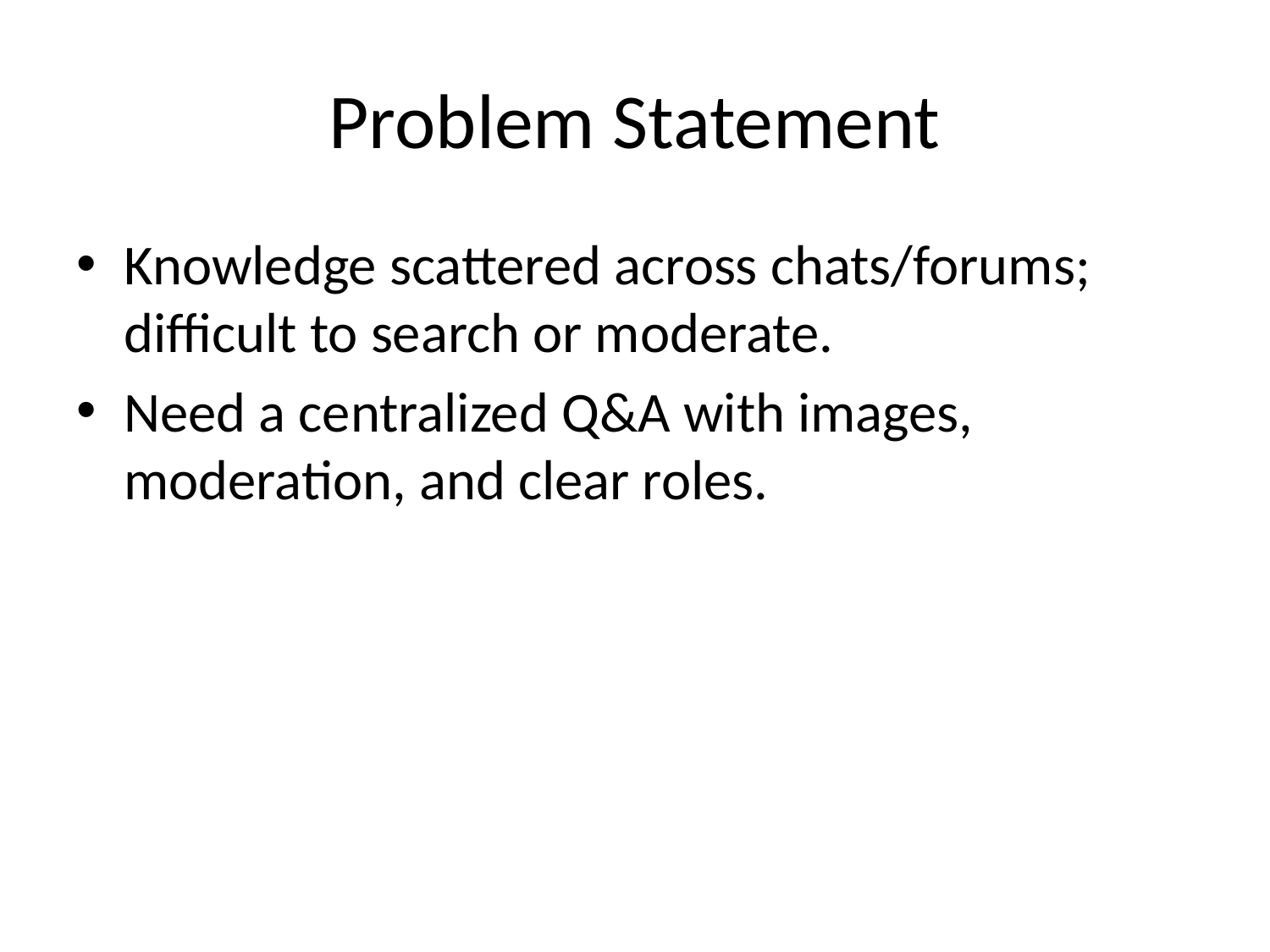

# Problem Statement
Knowledge scattered across chats/forums; difficult to search or moderate.
Need a centralized Q&A with images, moderation, and clear roles.